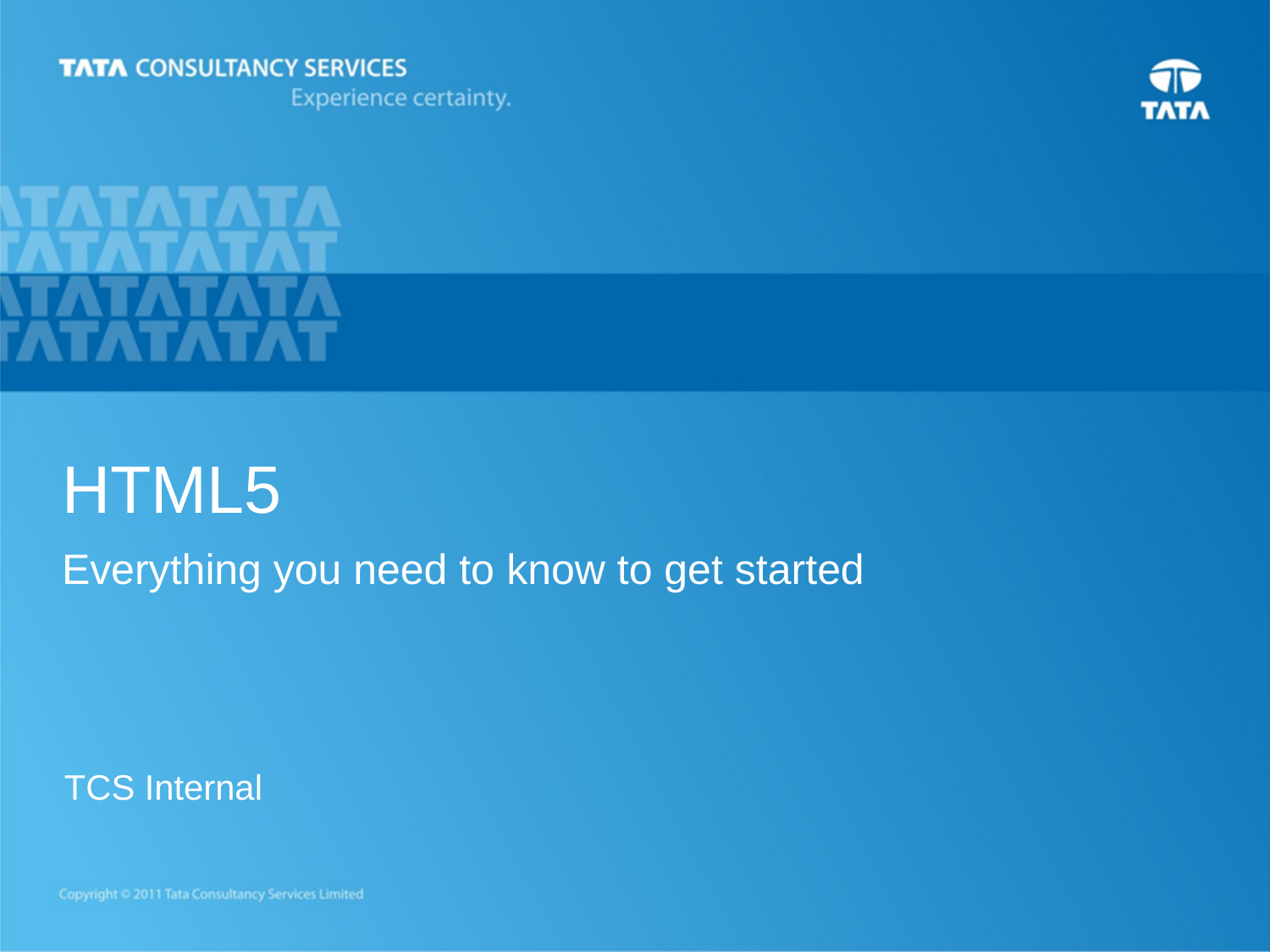

# HTML5
Everything you need to know to get started
TCS Internal